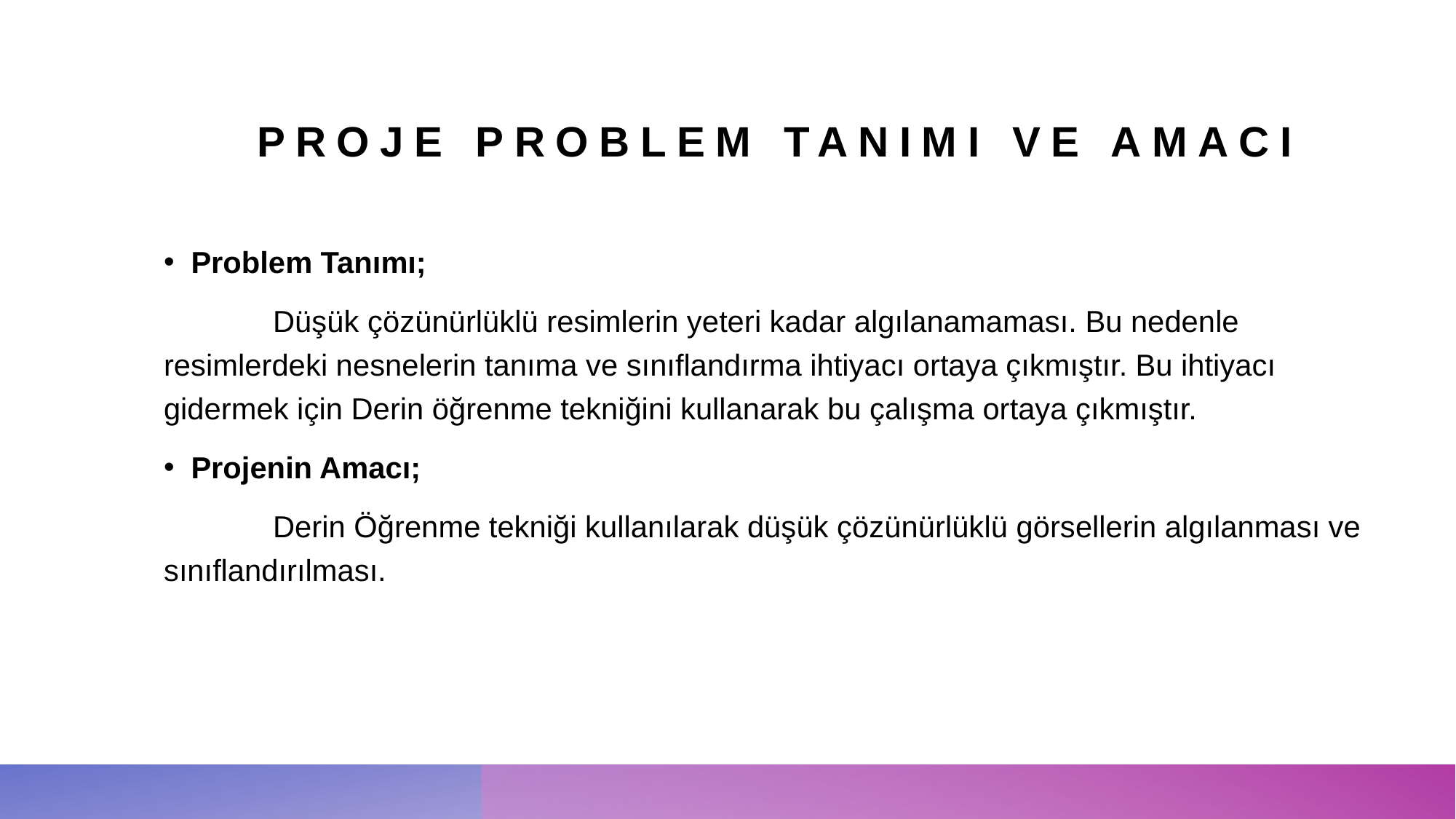

# Proje Problem tanımı ve Amacı
Problem Tanımı;
	Düşük çözünürlüklü resimlerin yeteri kadar algılanamaması. Bu nedenle resimlerdeki nesnelerin tanıma ve sınıflandırma ihtiyacı ortaya çıkmıştır. Bu ihtiyacı gidermek için Derin öğrenme tekniğini kullanarak bu çalışma ortaya çıkmıştır.
Projenin Amacı;
	Derin Öğrenme tekniği kullanılarak düşük çözünürlüklü görsellerin algılanması ve sınıflandırılması.